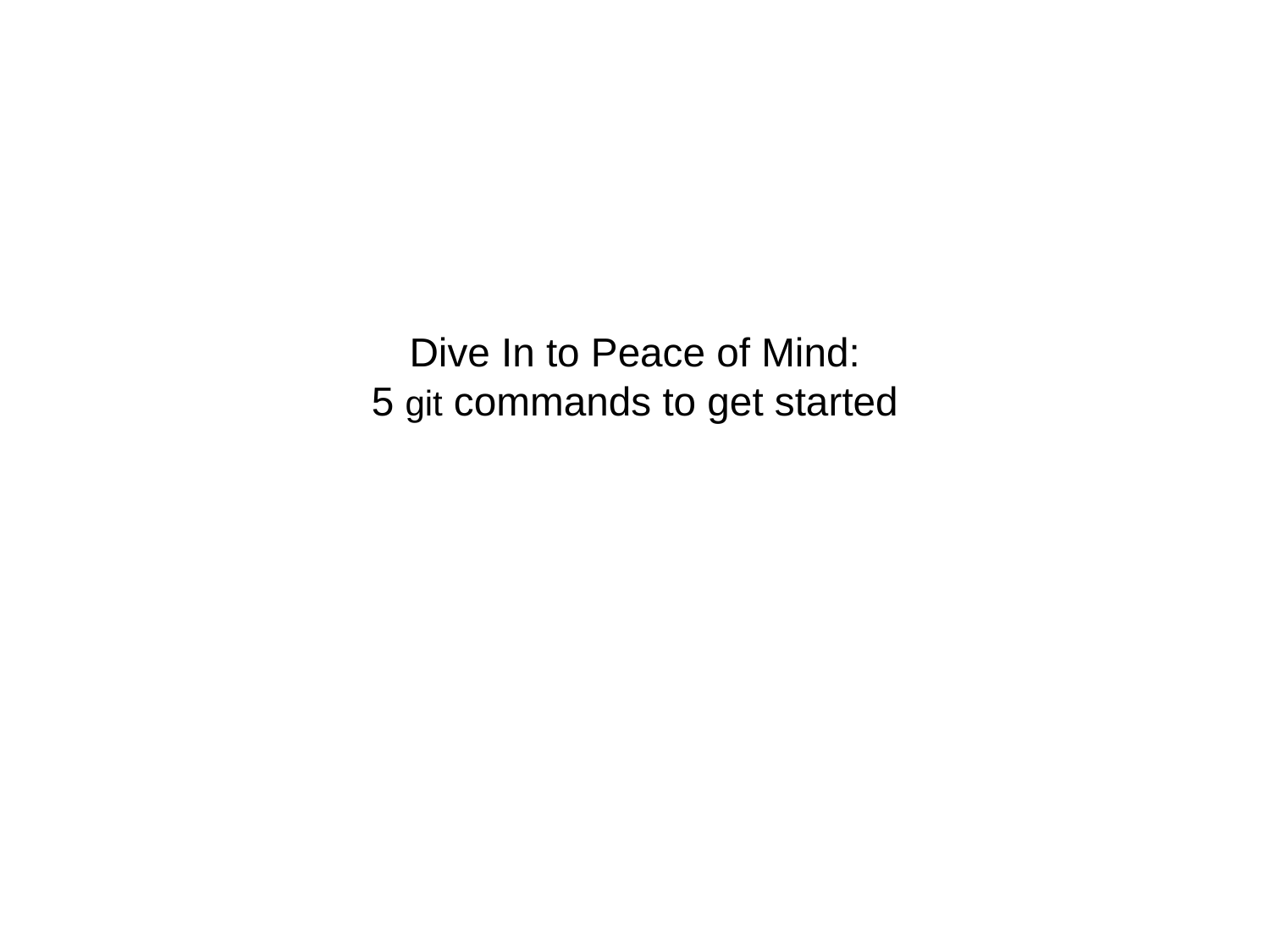

# Dive In to Peace of Mind: 5 git commands to get started